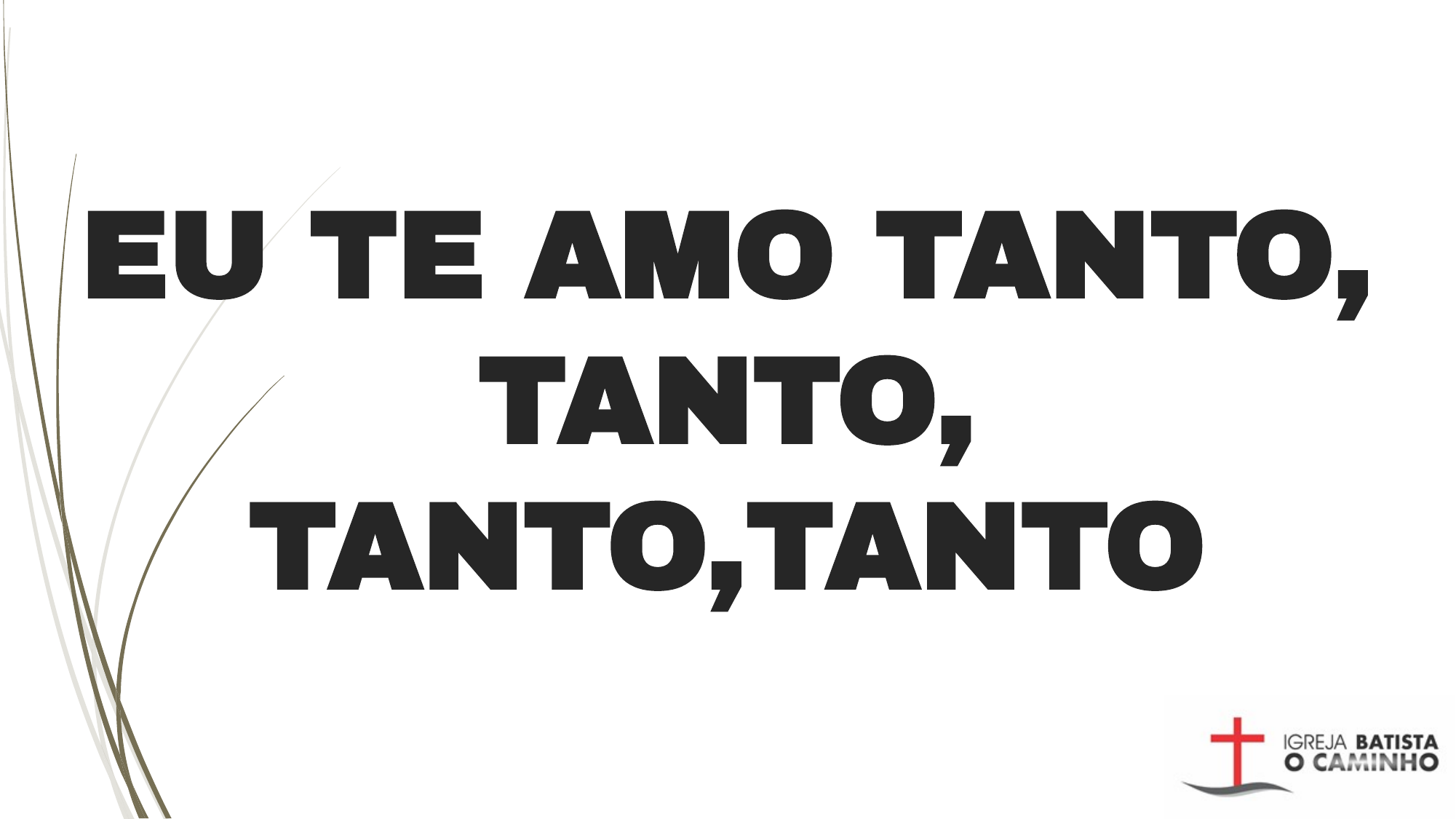

# EU TE AMO TANTO, TANTO, TANTO,TANTO